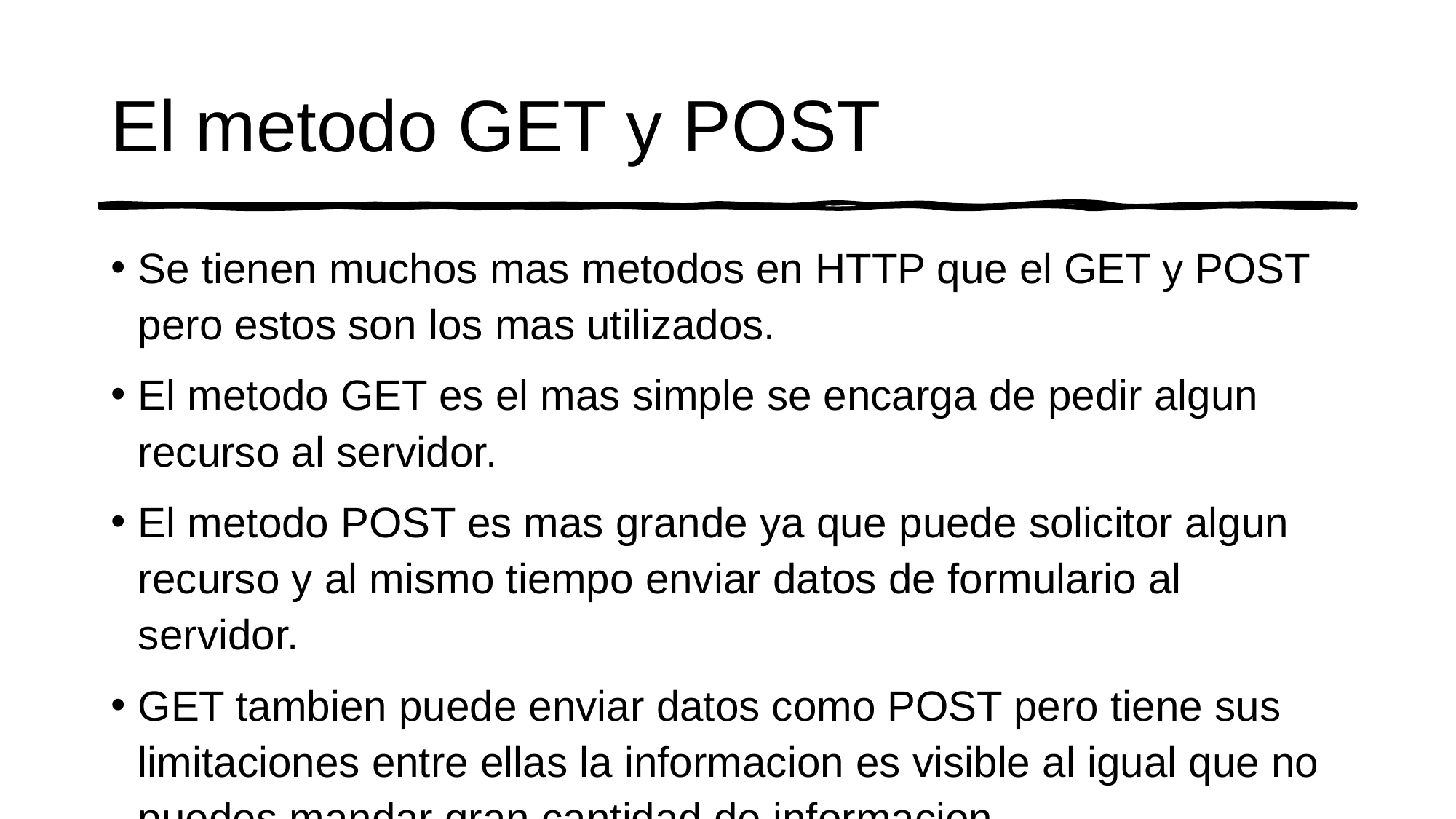

# El metodo GET y POST
Se tienen muchos mas metodos en HTTP que el GET y POST pero estos son los mas utilizados.
El metodo GET es el mas simple se encarga de pedir algun recurso al servidor.
El metodo POST es mas grande ya que puede solicitor algun recurso y al mismo tiempo enviar datos de formulario al servidor.
GET tambien puede enviar datos como POST pero tiene sus limitaciones entre ellas la informacion es visible al igual que no puedes mandar gran cantidad de informacion.